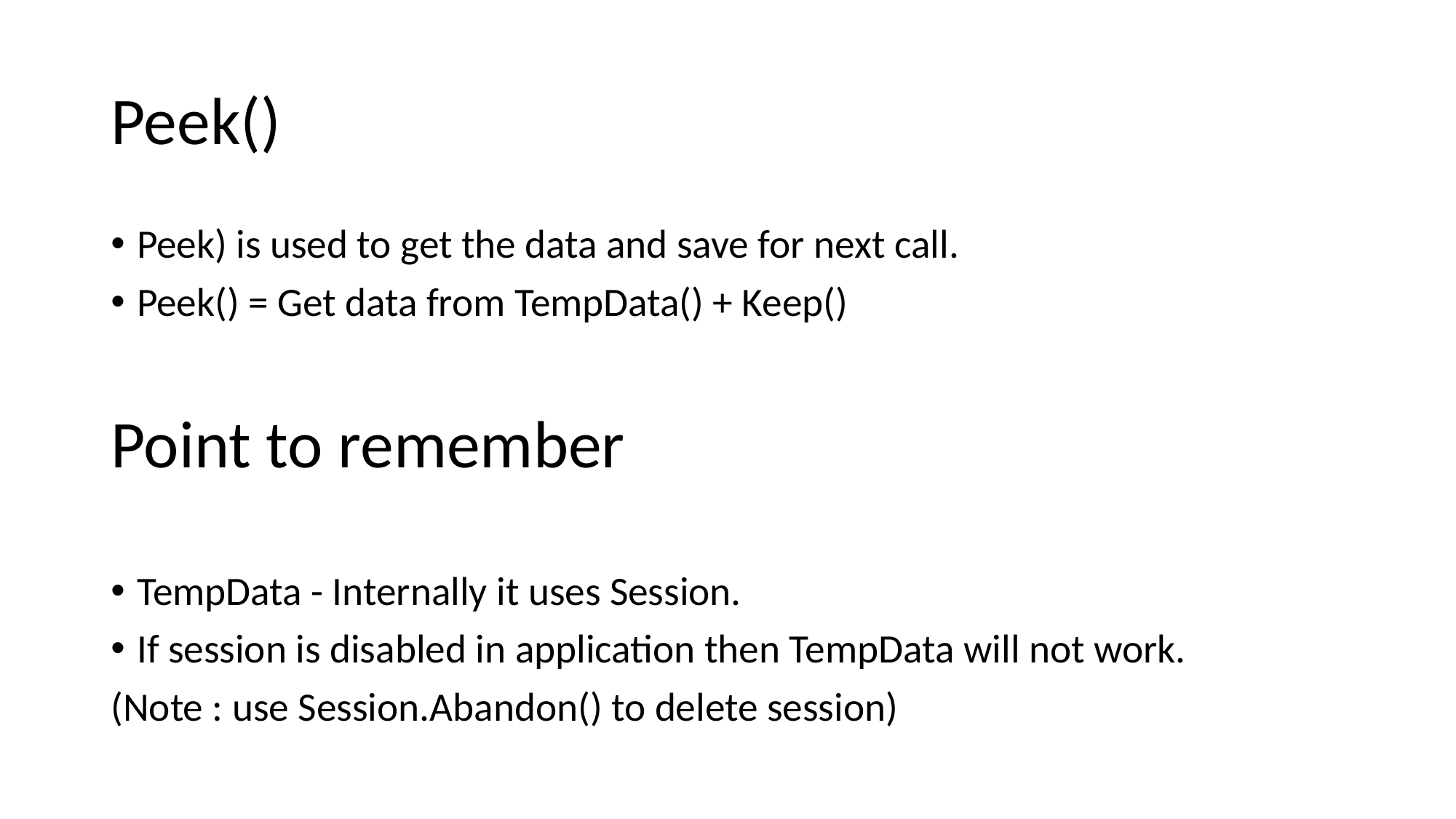

# Peek()
Peek) is used to get the data and save for next call.
Peek() = Get data from TempData() + Keep()

TempData - Internally it uses Session.
If session is disabled in application then TempData will not work.
(Note : use Session.Abandon() to delete session)
Point to remember